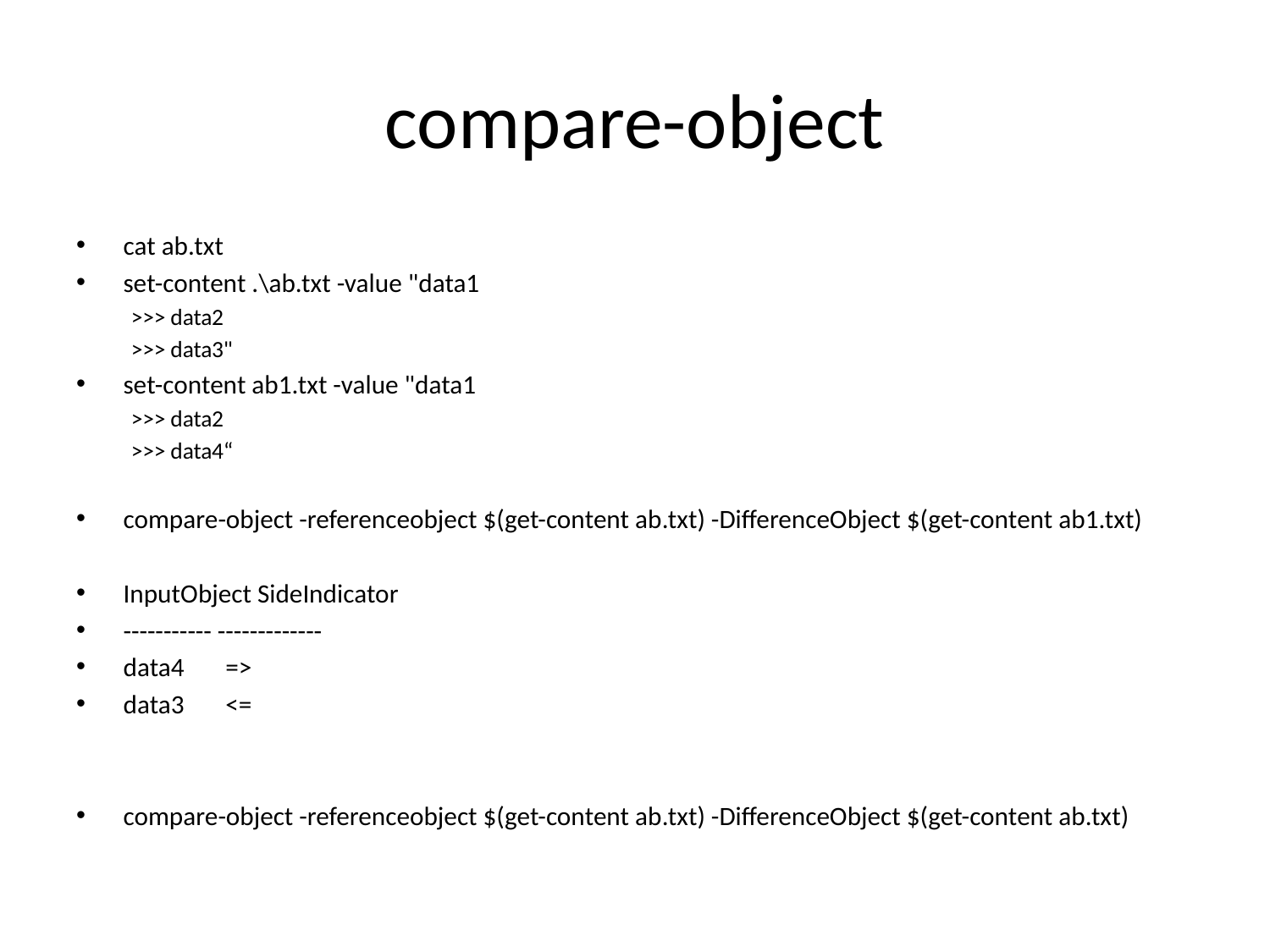

# compare-object
cat ab.txt
set-content .\ab.txt -value "data1
>>> data2
>>> data3"
set-content ab1.txt -value "data1
>>> data2
>>> data4“

compare-object -referenceobject $(get-content ab.txt) -DifferenceObject $(get-content ab1.txt)

InputObject SideIndicator
----------- -------------
data4       =>
data3       <=

compare-object -referenceobject $(get-content ab.txt) -DifferenceObject $(get-content ab.txt)